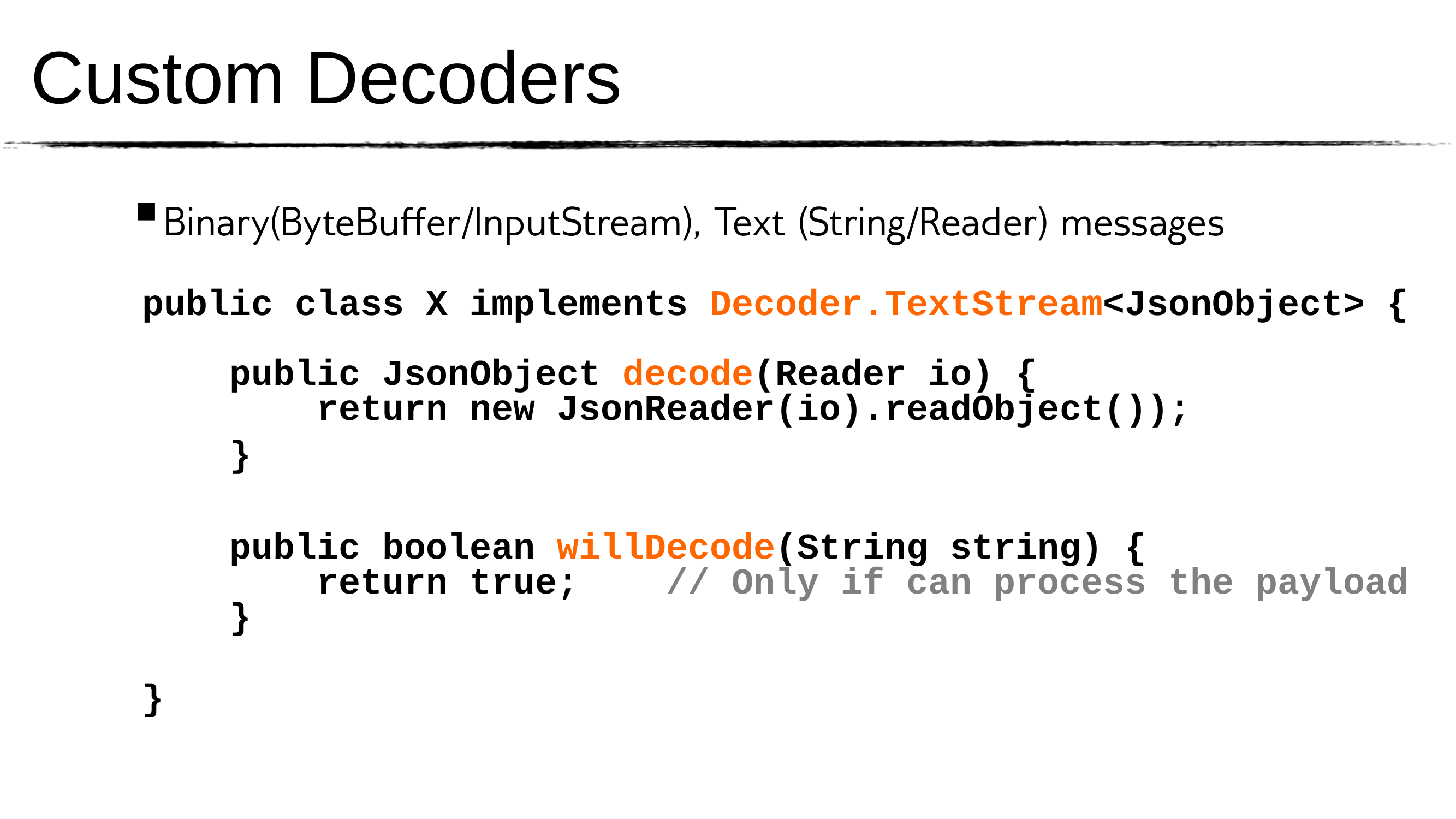

# Custom Decoders
Binary(ByteBuffer/InputStream), Text (String/Reader) messages
public class X implements Decoder.TextStream<JsonObject> {
    public JsonObject decode(Reader io) {
        return new JsonReader(io).readObject());
    }

    public boolean willDecode(String string) {
        return true;    // Only if can process the payload
    }
}